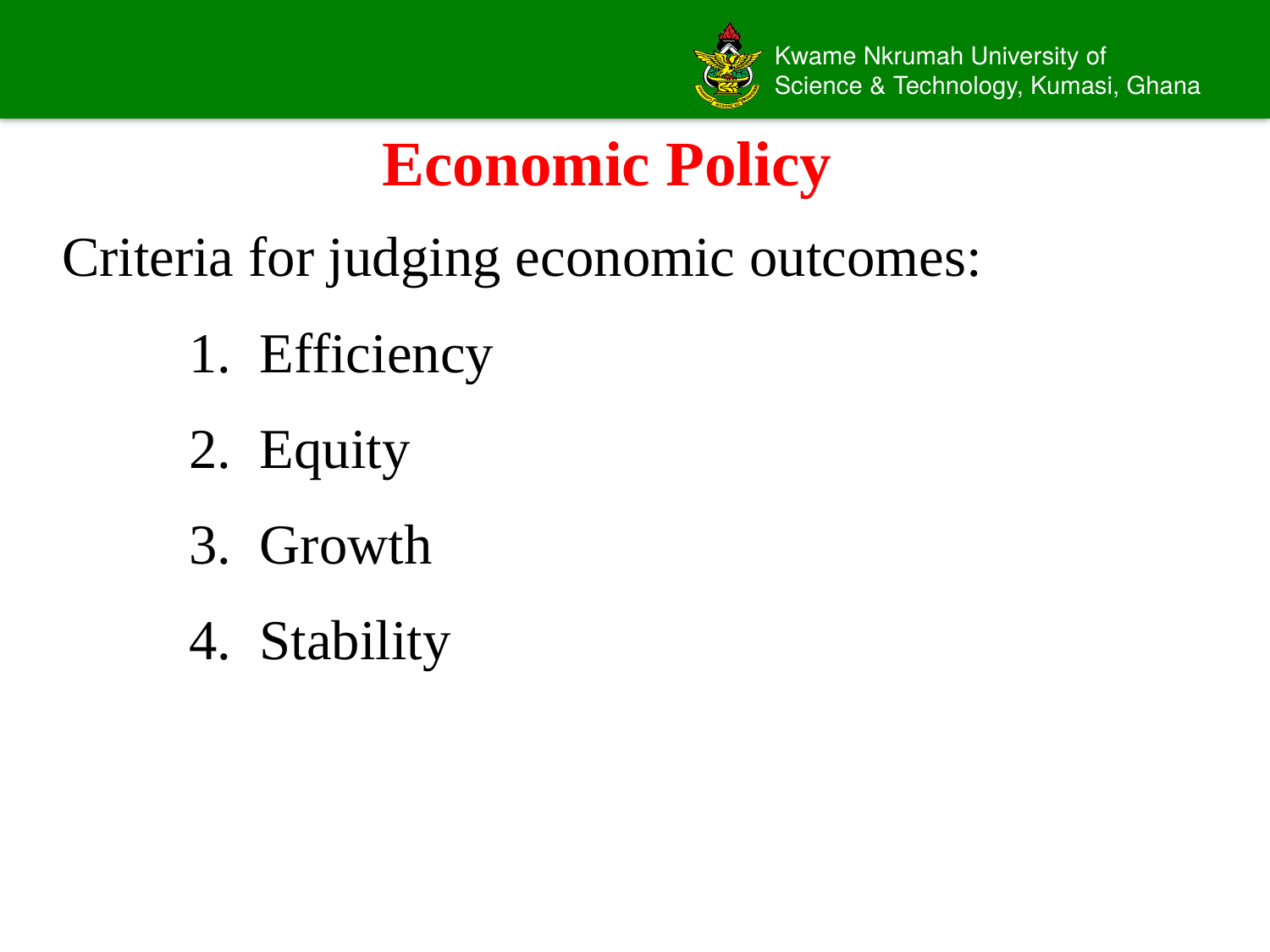

# Economic Policy
Criteria for judging economic outcomes:
	1.  Efficiency
	2.  Equity
	3.  Growth
	4.  Stability